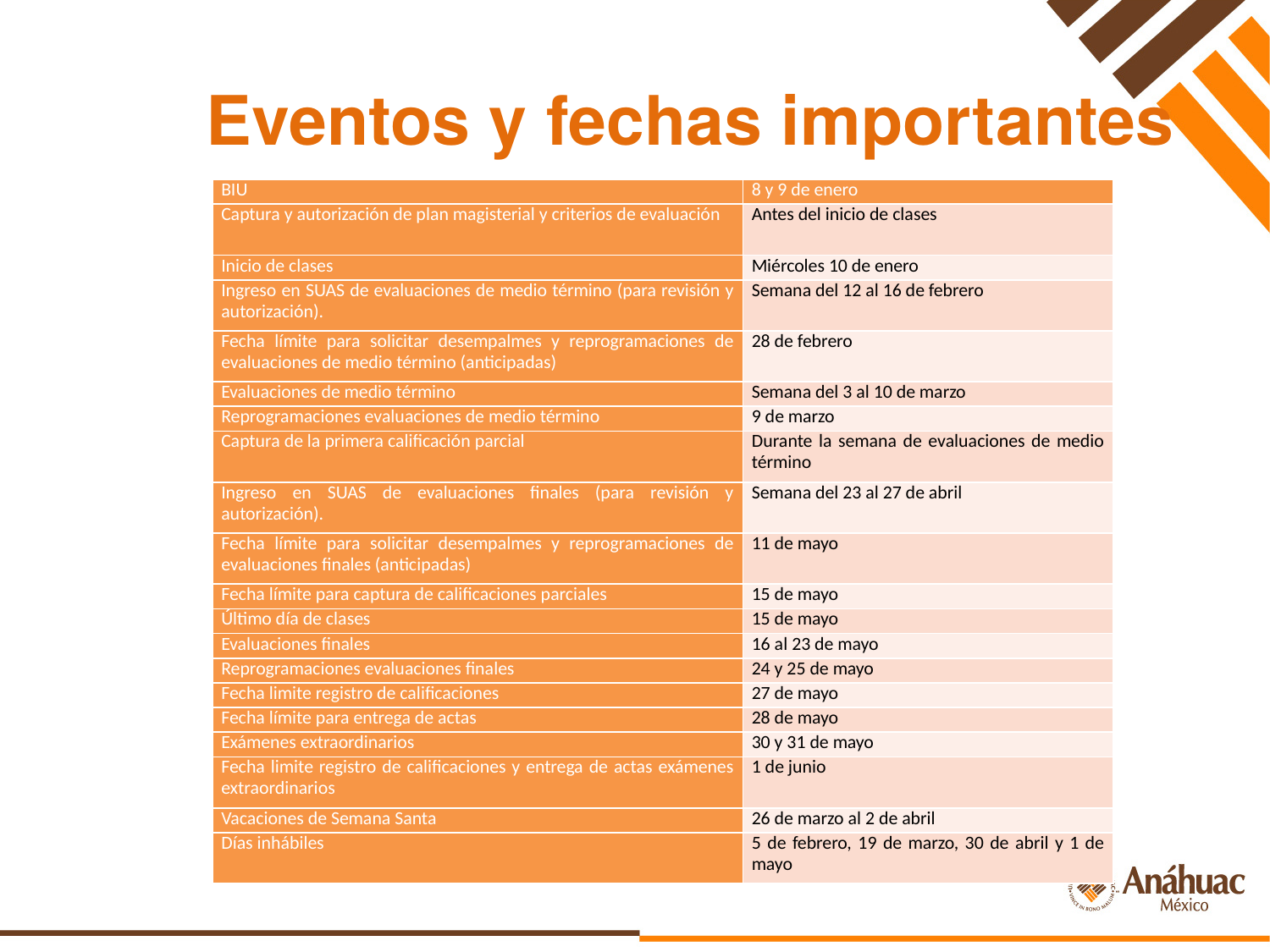

# Eventos y fechas importantes
| BIU | 8 y 9 de enero |
| --- | --- |
| Captura y autorización de plan magisterial y criterios de evaluación | Antes del inicio de clases |
| Inicio de clases | Miércoles 10 de enero |
| Ingreso en SUAS de evaluaciones de medio término (para revisión y autorización). | Semana del 12 al 16 de febrero |
| Fecha límite para solicitar desempalmes y reprogramaciones de evaluaciones de medio término (anticipadas) | 28 de febrero |
| Evaluaciones de medio término | Semana del 3 al 10 de marzo |
| Reprogramaciones evaluaciones de medio término | 9 de marzo |
| Captura de la primera calificación parcial | Durante la semana de evaluaciones de medio término |
| Ingreso en SUAS de evaluaciones finales (para revisión y autorización). | Semana del 23 al 27 de abril |
| Fecha límite para solicitar desempalmes y reprogramaciones de evaluaciones finales (anticipadas) | 11 de mayo |
| Fecha límite para captura de calificaciones parciales | 15 de mayo |
| Último día de clases | 15 de mayo |
| Evaluaciones finales | 16 al 23 de mayo |
| Reprogramaciones evaluaciones finales | 24 y 25 de mayo |
| Fecha limite registro de calificaciones | 27 de mayo |
| Fecha límite para entrega de actas | 28 de mayo |
| Exámenes extraordinarios | 30 y 31 de mayo |
| Fecha limite registro de calificaciones y entrega de actas exámenes extraordinarios | 1 de junio |
| Vacaciones de Semana Santa | 26 de marzo al 2 de abril |
| Días inhábiles | 5 de febrero, 19 de marzo, 30 de abril y 1 de mayo |